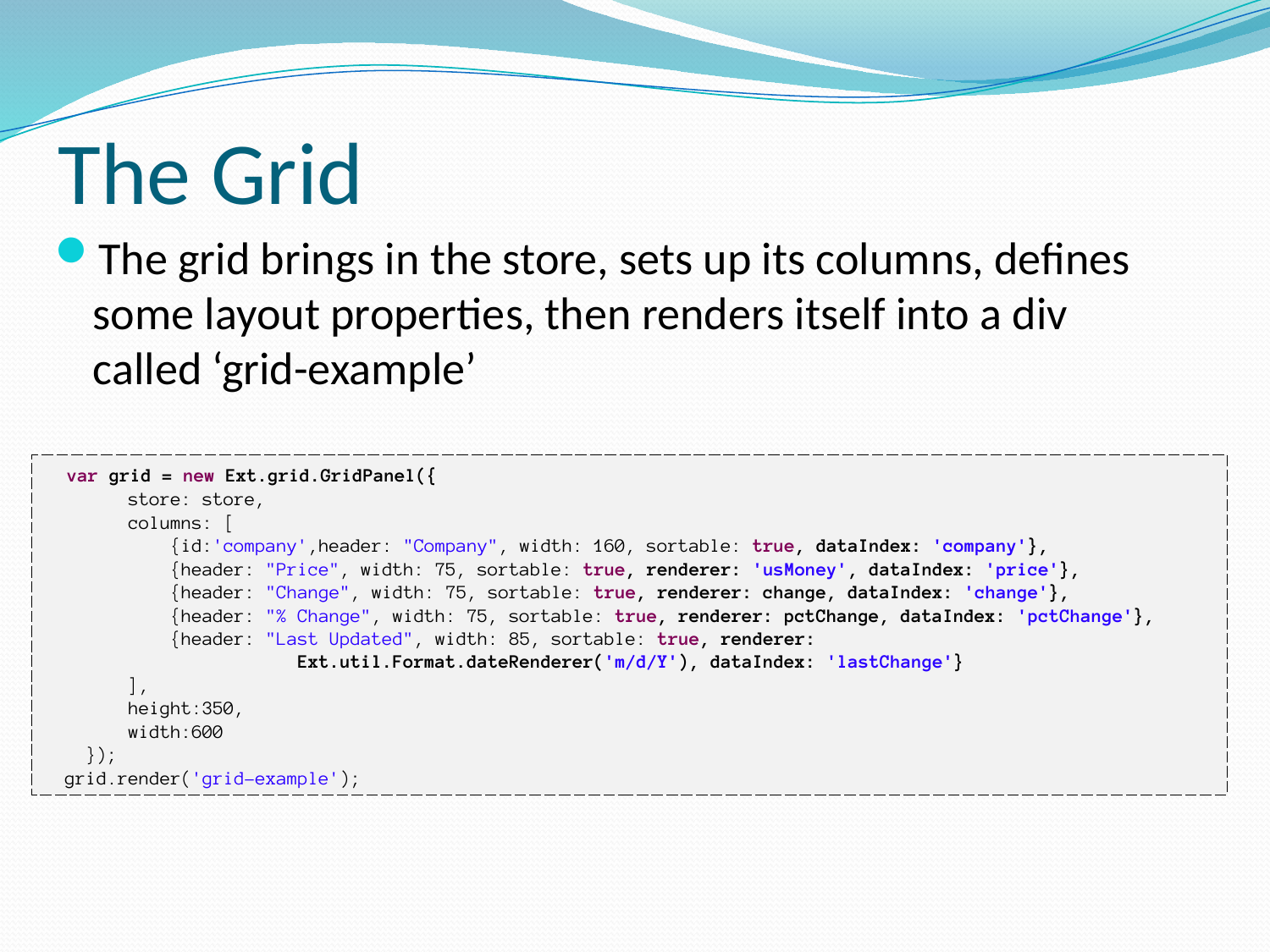

# The Grid
The grid brings in the store, sets up its columns, defines some layout properties, then renders itself into a div called ‘grid-example’
  var grid = new Ext.grid.GridPanel({
        store: store,
        columns: [
            {id:'company',header: "Company", width: 160, sortable: true, dataIndex: 'company'},
            {header: "Price", width: 75, sortable: true, renderer: 'usMoney', dataIndex: 'price'},
            {header: "Change", width: 75, sortable: true, renderer: change, dataIndex: 'change'},
            {header: "% Change", width: 75, sortable: true, renderer: pctChange, dataIndex: 'pctChange'},
            {header: "Last Updated", width: 85, sortable: true, renderer:
		Ext.util.Format.dateRenderer('m/d/Y'), dataIndex: 'lastChange'}
        ],
        height:350,
        width:600
    });
  grid.render('grid-example');